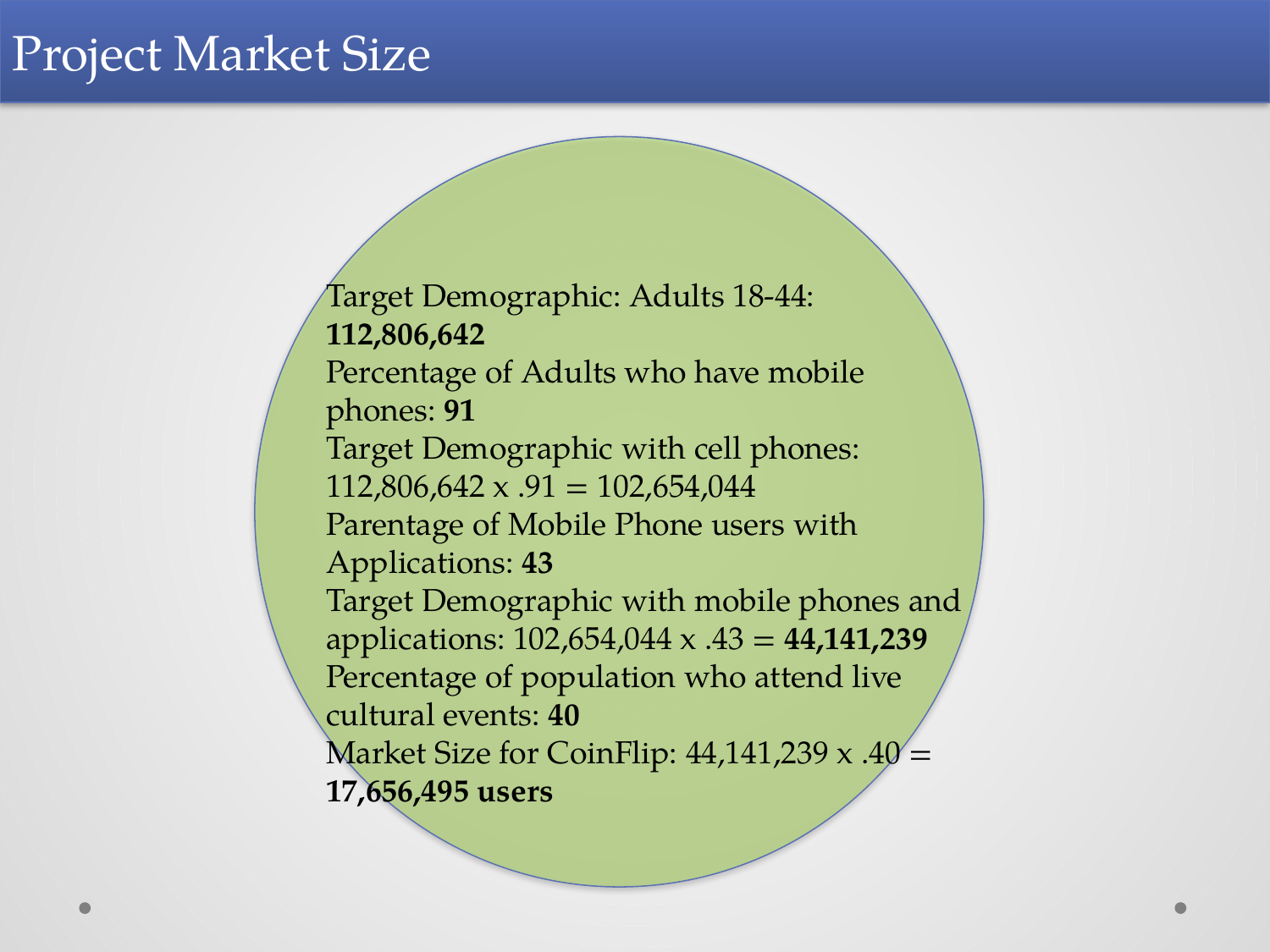

Project Market Size

Target Demographic: Adults 18-44: 112,806,642
Percentage of Adults who have mobile phones: 91
Target Demographic with cell phones: 112,806,642 x .91 = 102,654,044
Parentage of Mobile Phone users with Applications: 43
Target Demographic with mobile phones and applications: 102,654,044 x .43 = 44,141,239
Percentage of population who attend live cultural events: 40
Market Size for CoinFlip: 44,141,239 x .40 = 17,656,495 users